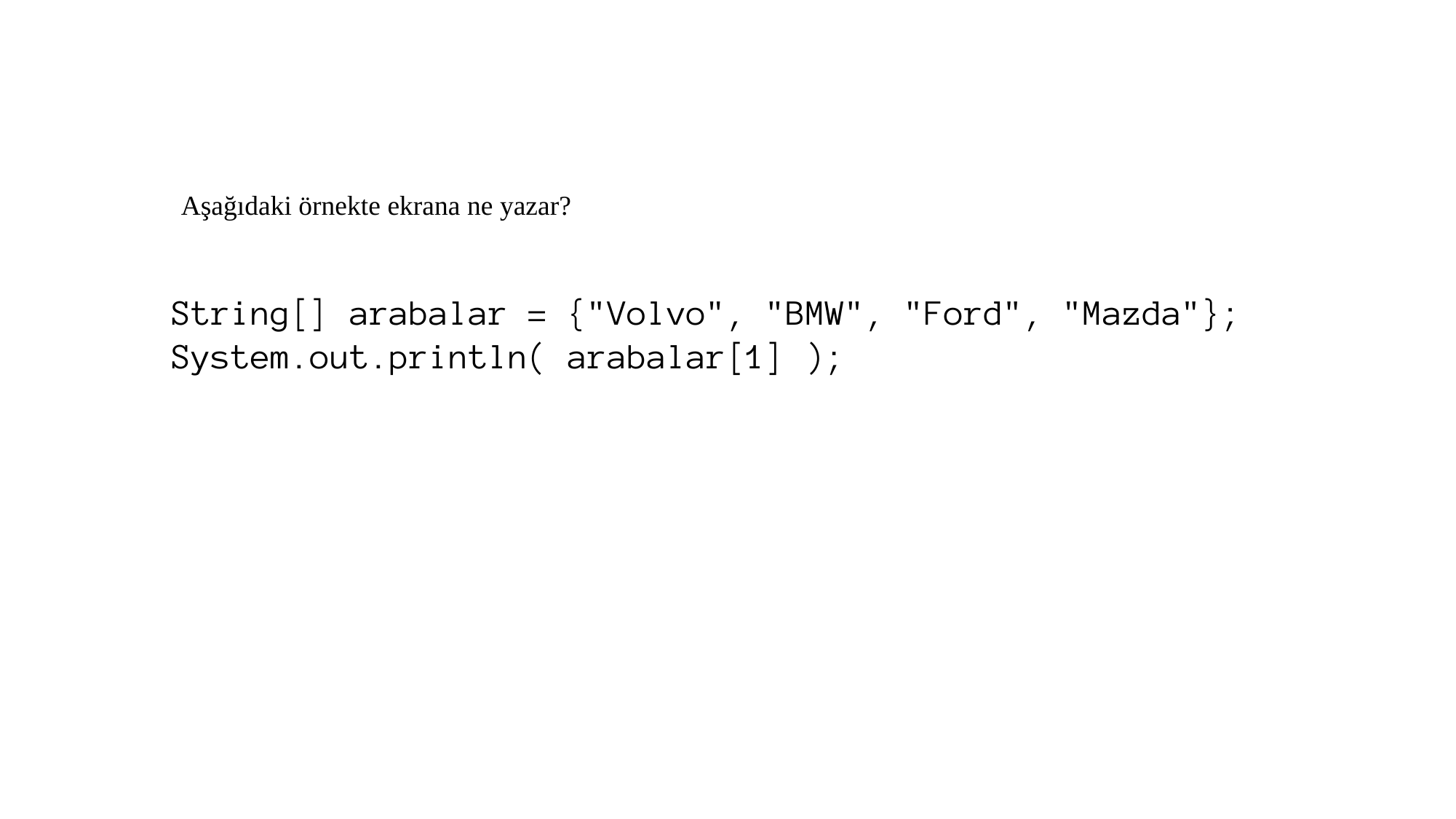

Aşağıdaki örnekte ekrana ne yazar?
 String[] arabalar = {"Volvo", "BMW", "Ford", "Mazda"};
 System.out.println( arabalar[1] );